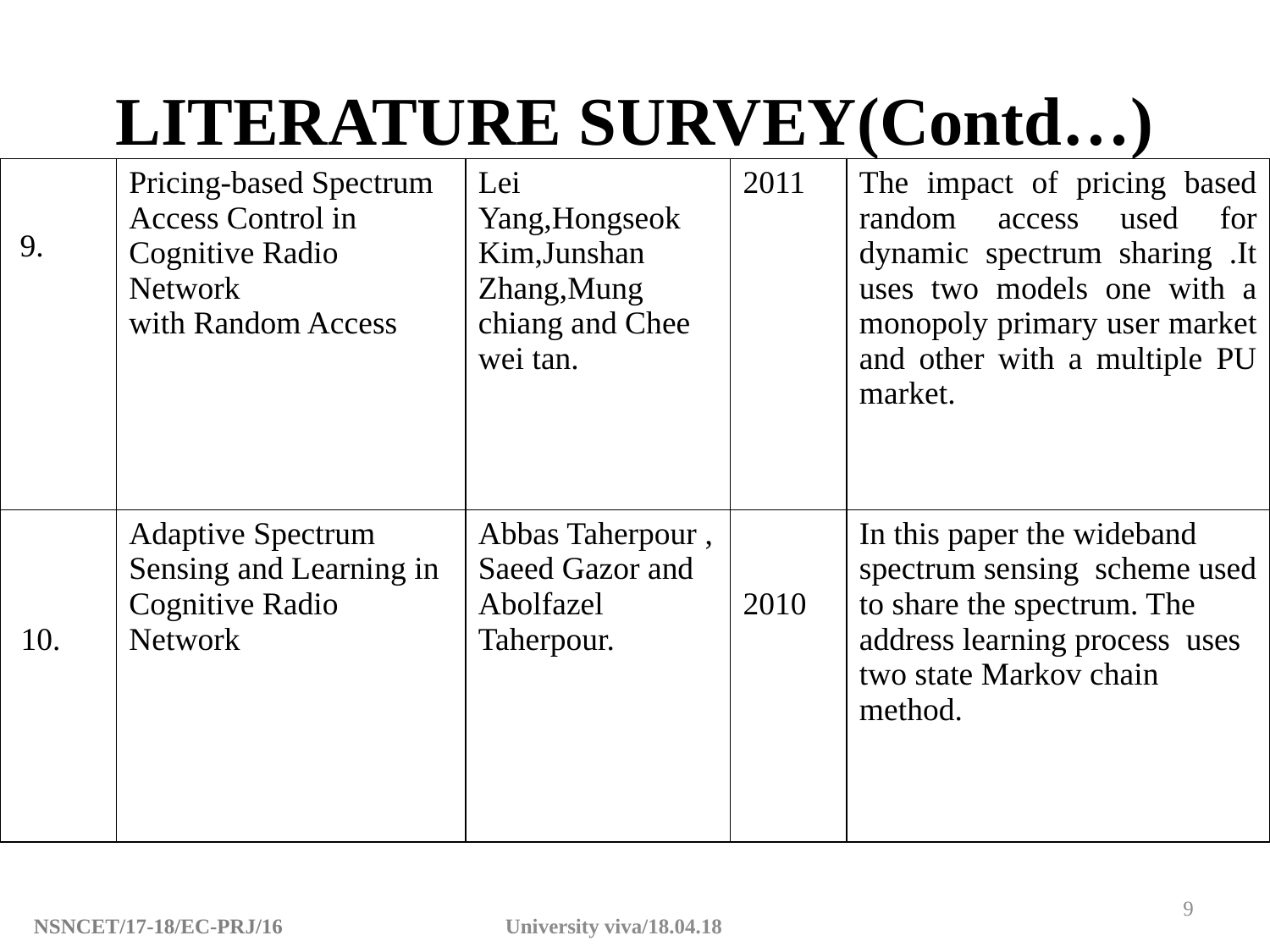

# LITERATURE SURVEY(Contd…)
| 9. | Pricing-based Spectrum Access Control in Cognitive Radio Network with Random Access | Lei Yang,Hongseok Kim,Junshan Zhang,Mung chiang and Chee wei tan. | 2011 | The impact of pricing based random access used for dynamic spectrum sharing .It uses two models one with a monopoly primary user market and other with a multiple PU market. |
| --- | --- | --- | --- | --- |
| 10. | Adaptive Spectrum Sensing and Learning in Cognitive Radio Network | Abbas Taherpour , Saeed Gazor and Abolfazel Taherpour. | 2010 | In this paper the wideband spectrum sensing scheme used to share the spectrum. The address learning process uses two state Markov chain method. |
9
NSNCET/17-18/EC-PRJ/16                                          University viva/18.04.18